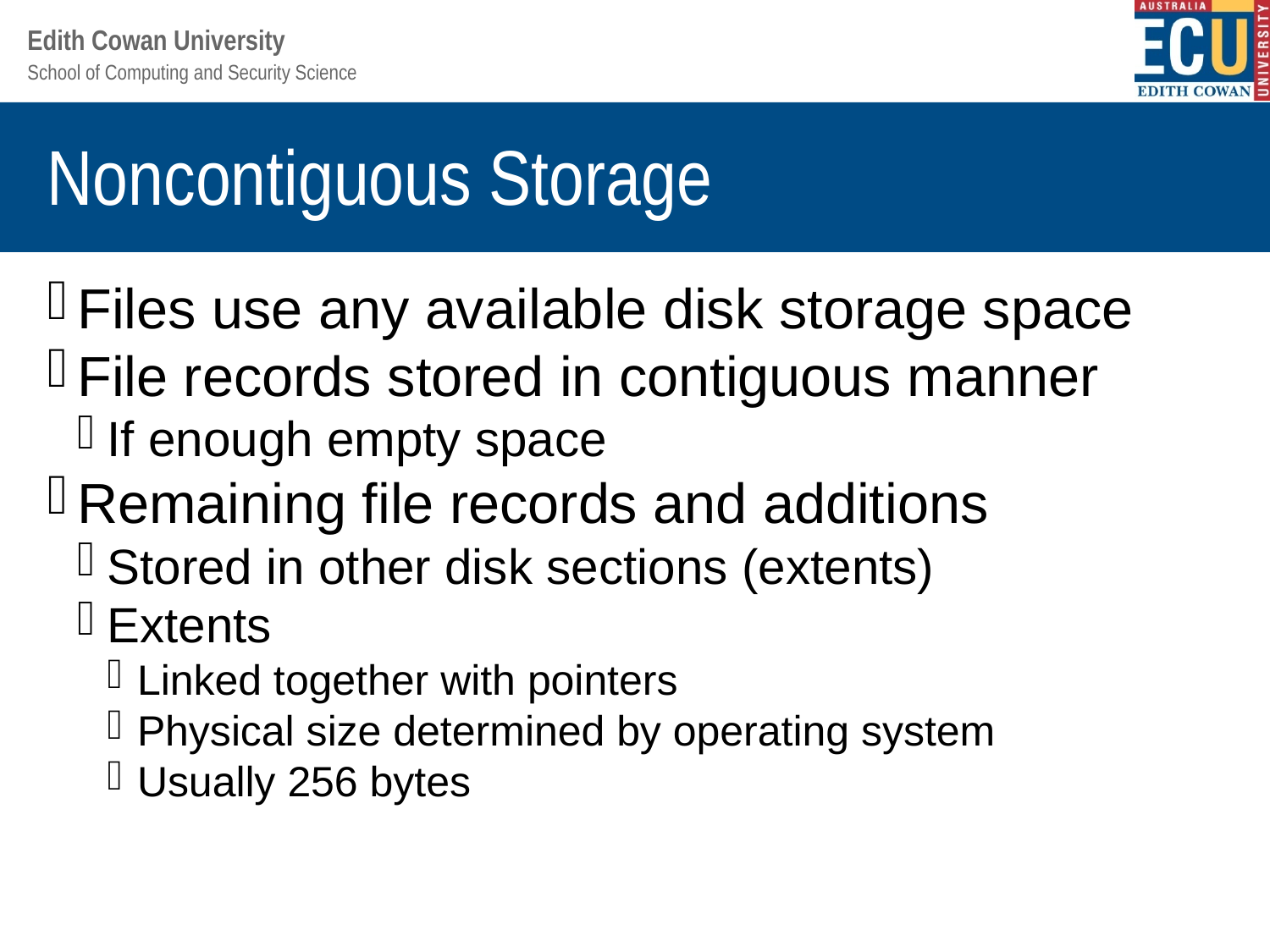

Noncontiguous Storage
Files use any available disk storage space
File records stored in contiguous manner
If enough empty space
Remaining file records and additions
Stored in other disk sections (extents)
Extents
Linked together with pointers
Physical size determined by operating system
Usually 256 bytes